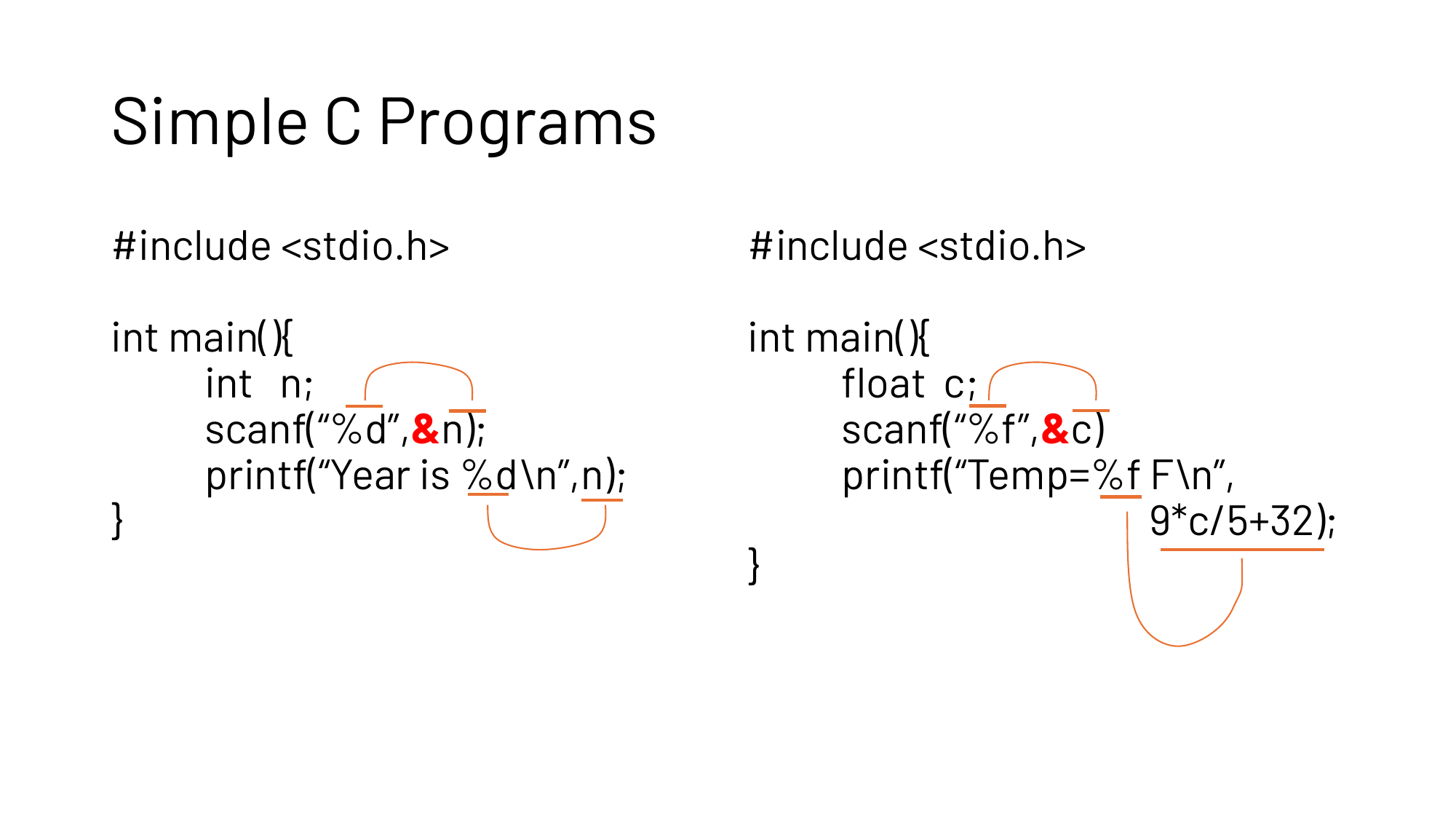

# Simple C Programs
#include <stdio.h>
int main(){
           int   n;
           scanf(“%d”,&n);
           printf(“Year is %d\n”,n);
}
#include <stdio.h>
int main(){
           float  c;
           scanf(“%f”,&c)
           printf(“Temp=%f F\n”,
                                               9*c/5+32);
}